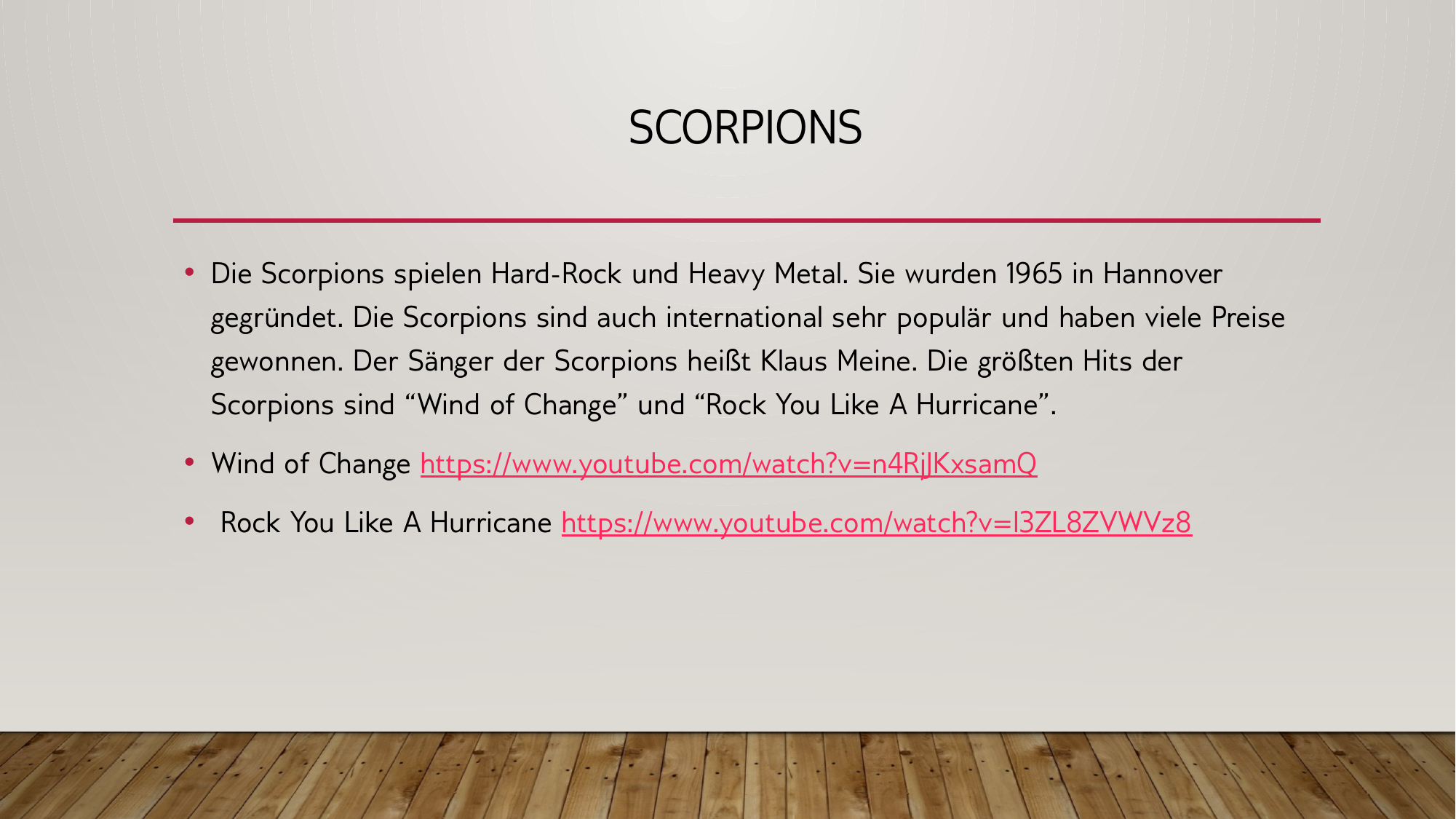

# sCORPIONS
Die Scorpions spielen Hard-Rock und Heavy Metal. Sie wurden 1965 in Hannover gegründet. Die Scorpions sind auch international sehr populär und haben viele Preise gewonnen. Der Sänger der Scorpions heißt Klaus Meine. Die größten Hits der Scorpions sind “Wind of Change” und “Rock You Like A Hurricane”.
Wind of Change https://www.youtube.com/watch?v=n4RjJKxsamQ
 Rock You Like A Hurricane https://www.youtube.com/watch?v=I3ZL8ZVWVz8